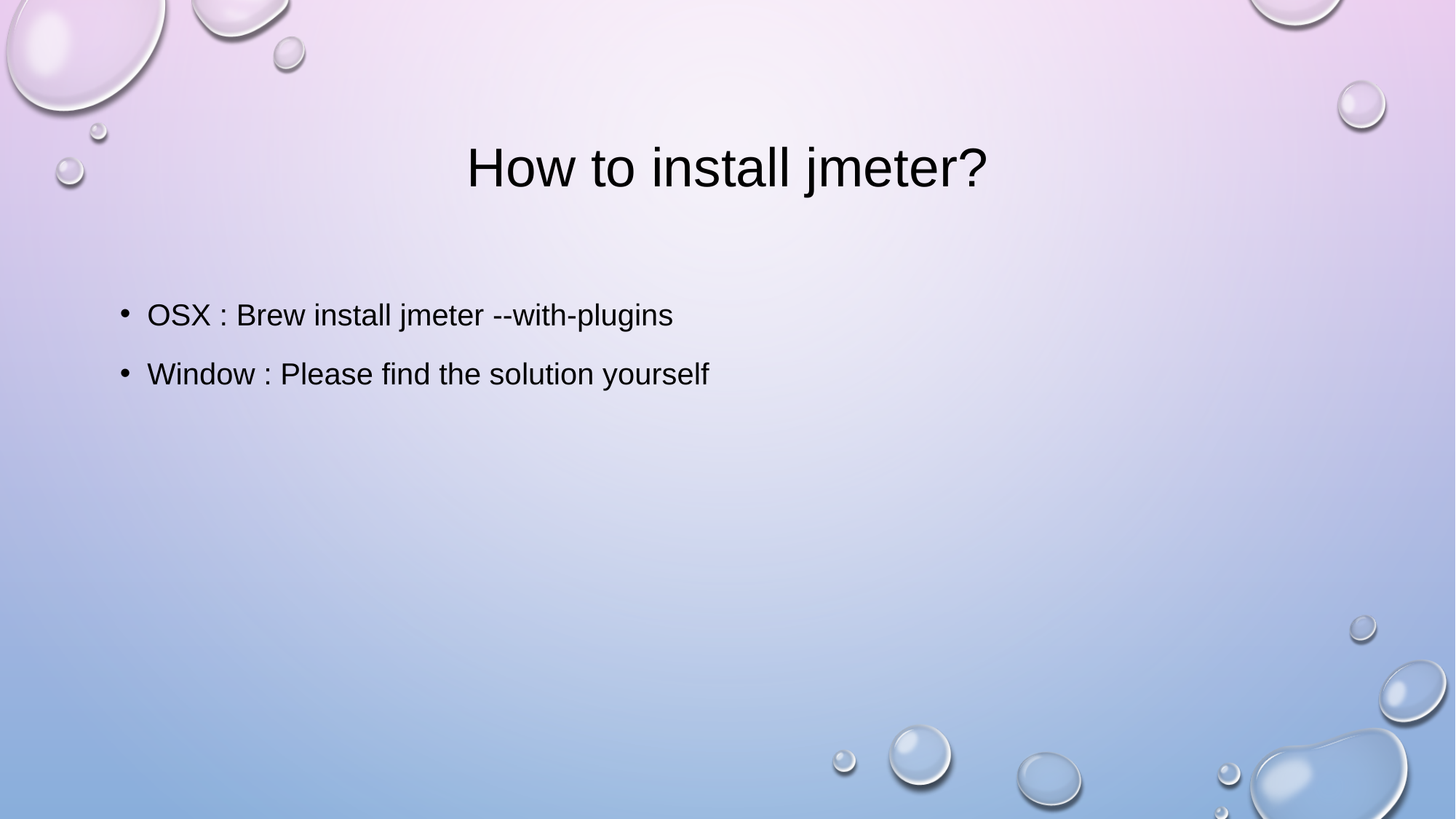

# How to install jmeter?
OSX : Brew install jmeter --with-plugins
Window : Please find the solution yourself